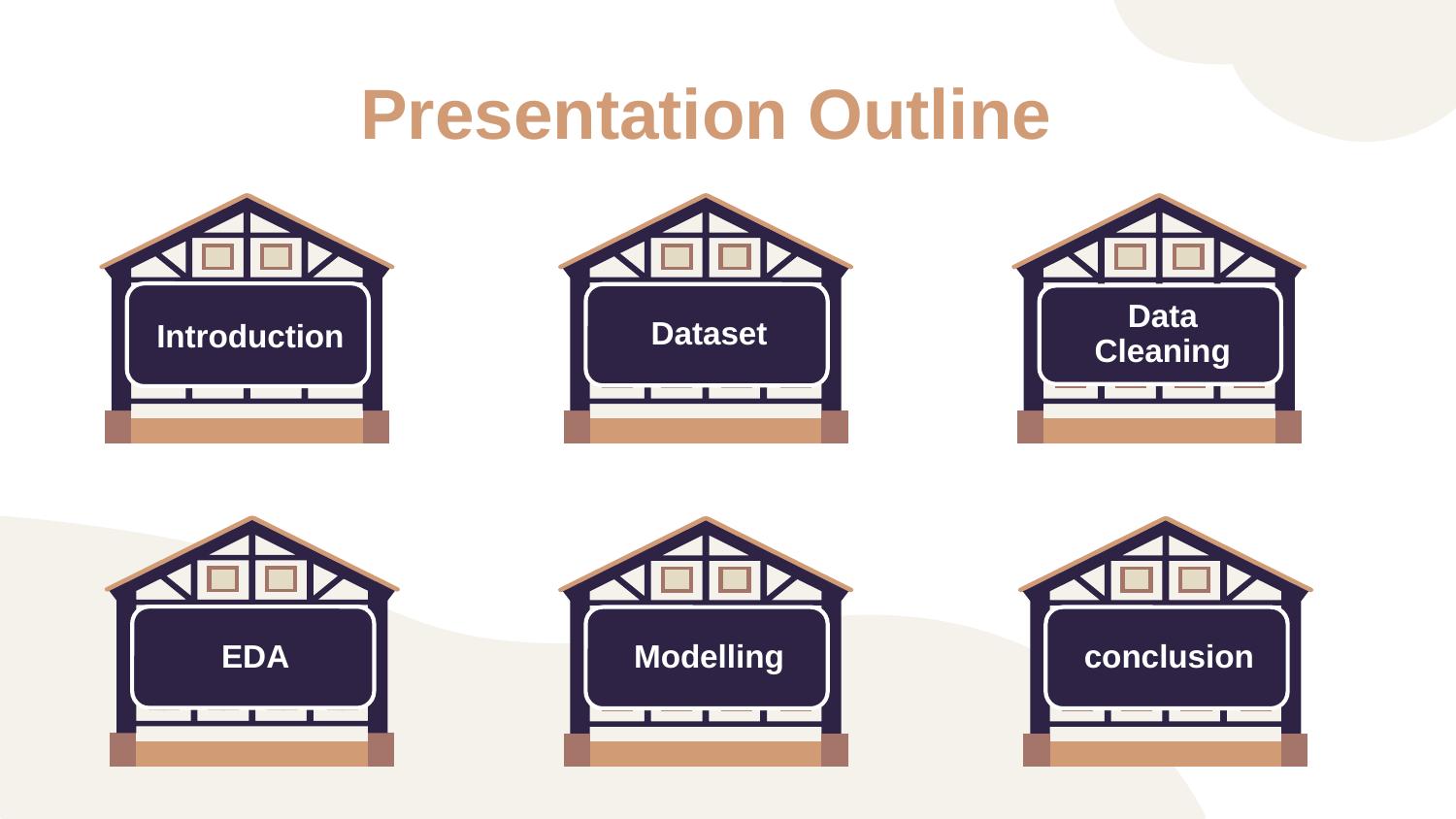

# Presentation Outline

Introduction

Dataset
Data Cleaning

EDA
Modelling
conclusion